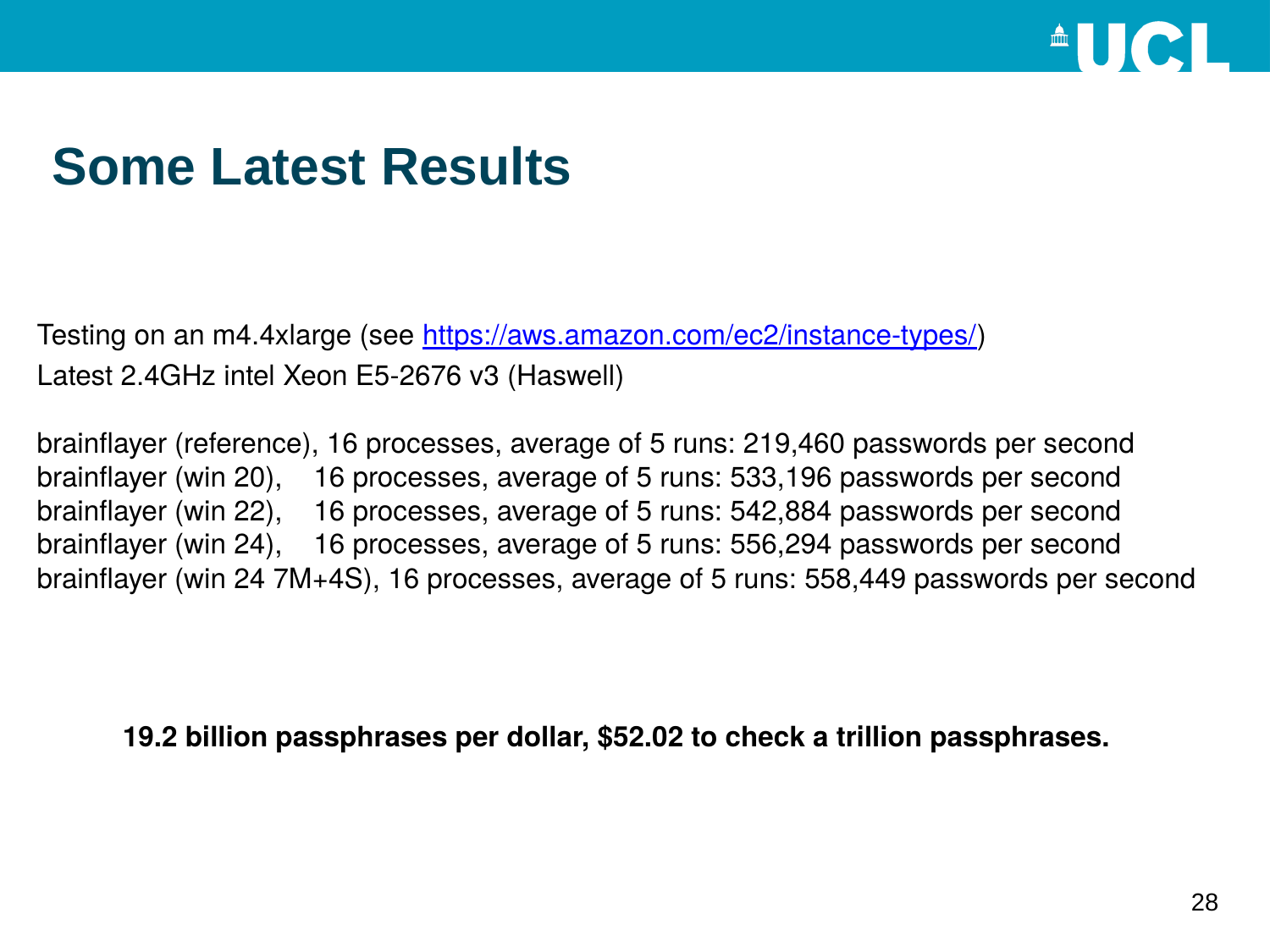

# Some Latest Results
Testing on an m4.4xlarge (see https://aws.amazon.com/ec2/instance-types/)
Latest 2.4GHz intel Xeon E5-2676 v3 (Haswell)

brainflayer (reference), 16 processes, average of 5 runs: 219,460 passwords per second
brainflayer (win 20),    16 processes, average of 5 runs: 533,196 passwords per second
brainflayer (win 22),    16 processes, average of 5 runs: 542,884 passwords per second
brainflayer (win 24),    16 processes, average of 5 runs: 556,294 passwords per second
brainflayer (win 24 7M+4S), 16 processes, average of 5 runs: 558,449 passwords per second
19.2 billion passphrases per dollar, $52.02 to check a trillion passphrases.
28